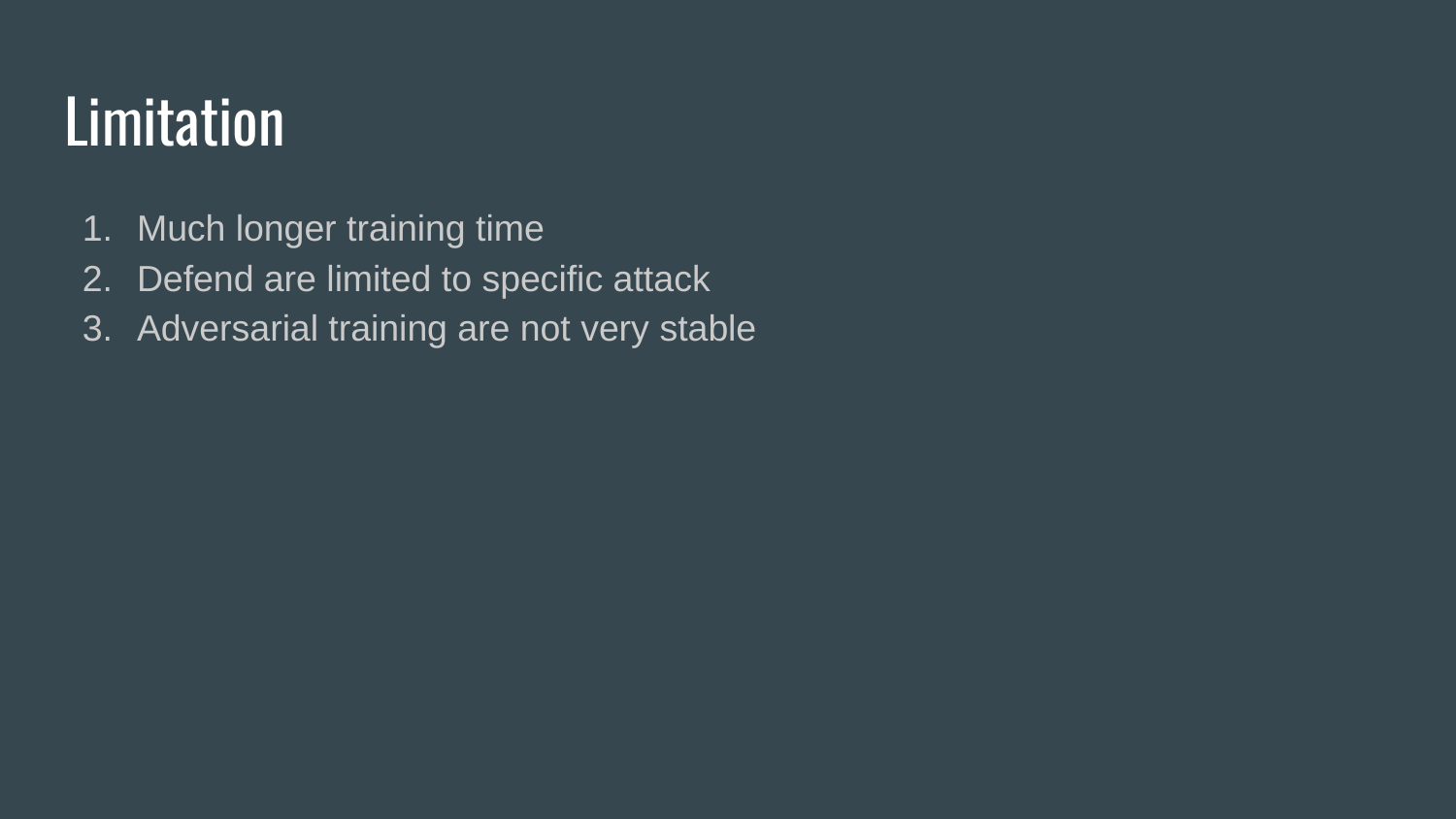

# Limitation
Much longer training time
Defend are limited to specific attack
Adversarial training are not very stable